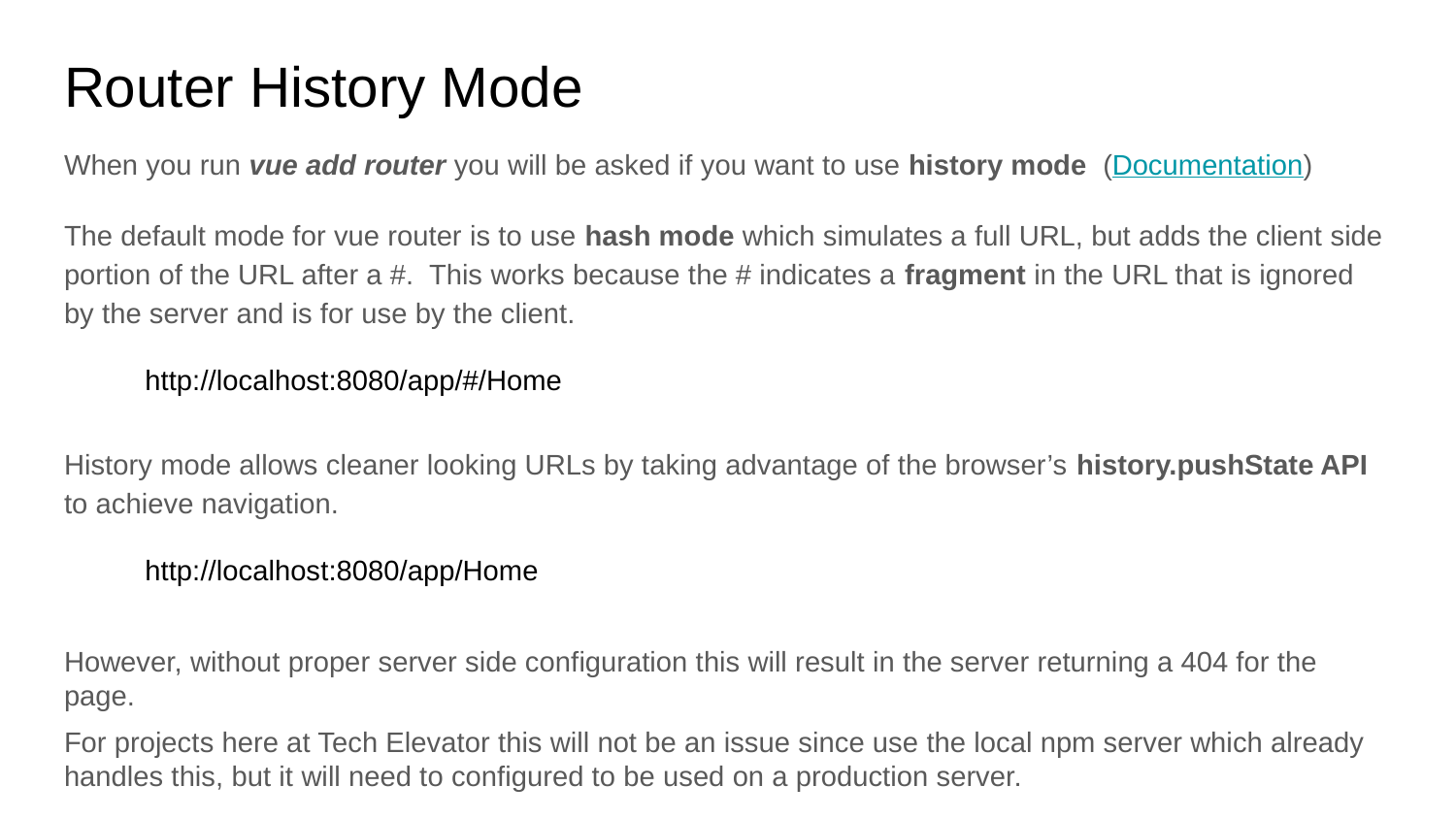

# Router History Mode
When you run vue add router you will be asked if you want to use history mode  (Documentation)
The default mode for vue router is to use hash mode which simulates a full URL, but adds the client side portion of the URL after a #.  This works because the # indicates a fragment in the URL that is ignored by the server and is for use by the client.
 http://localhost:8080/app/#/Home

History mode allows cleaner looking URLs by taking advantage of the browser’s history.pushState API to achieve navigation.
 http://localhost:8080/app/Home

However, without proper server side configuration this will result in the server returning a 404 for the page.
For projects here at Tech Elevator this will not be an issue since use the local npm server which already handles this, but it will need to configured to be used on a production server.